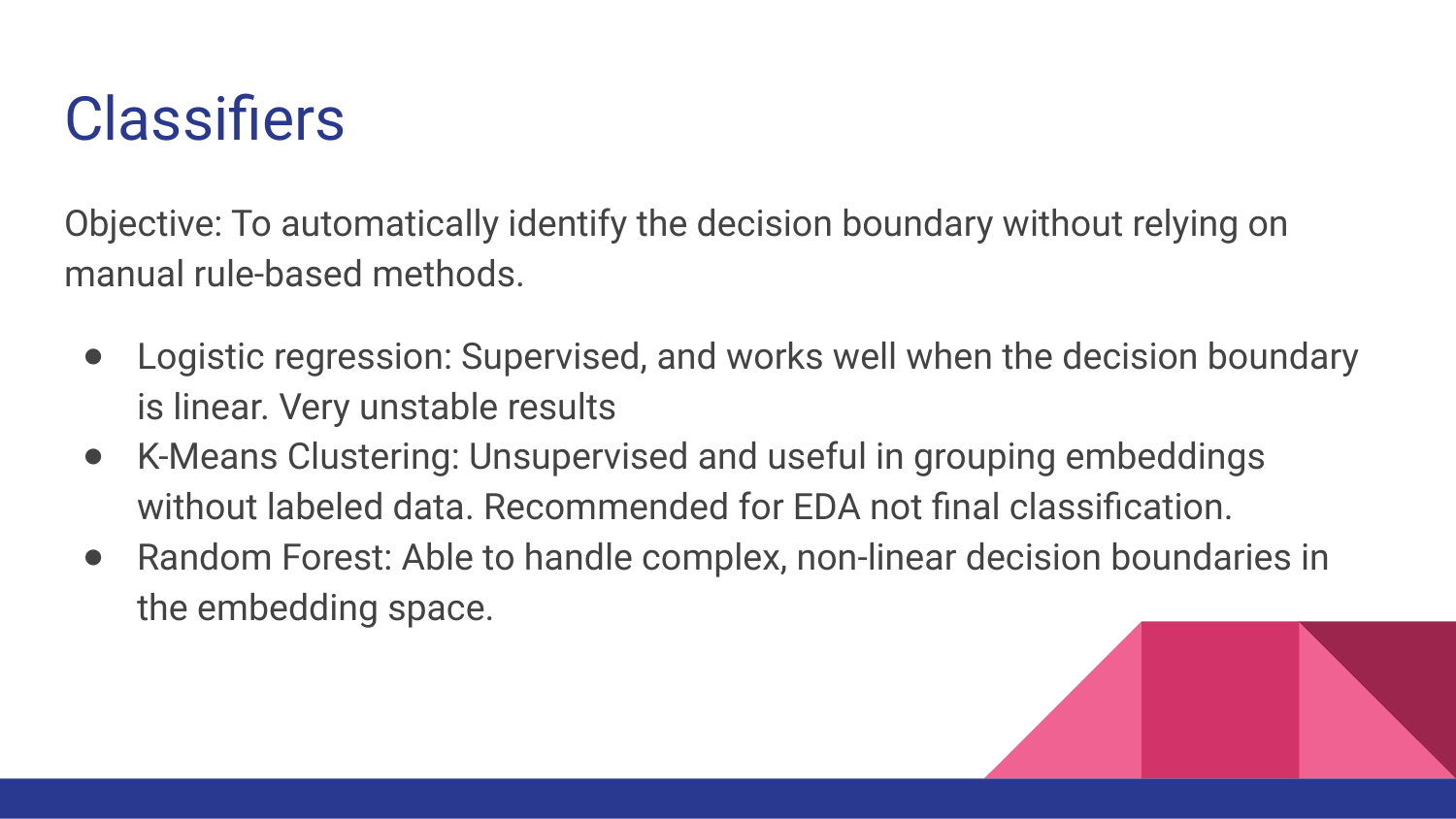

# Classifiers
Objective: To automatically identify the decision boundary without relying on manual rule-based methods.
Logistic regression: Supervised, and works well when the decision boundary is linear. Very unstable results
K-Means Clustering: Unsupervised and useful in grouping embeddings without labeled data. Recommended for EDA not final classification.
Random Forest: Able to handle complex, non-linear decision boundaries in the embedding space.